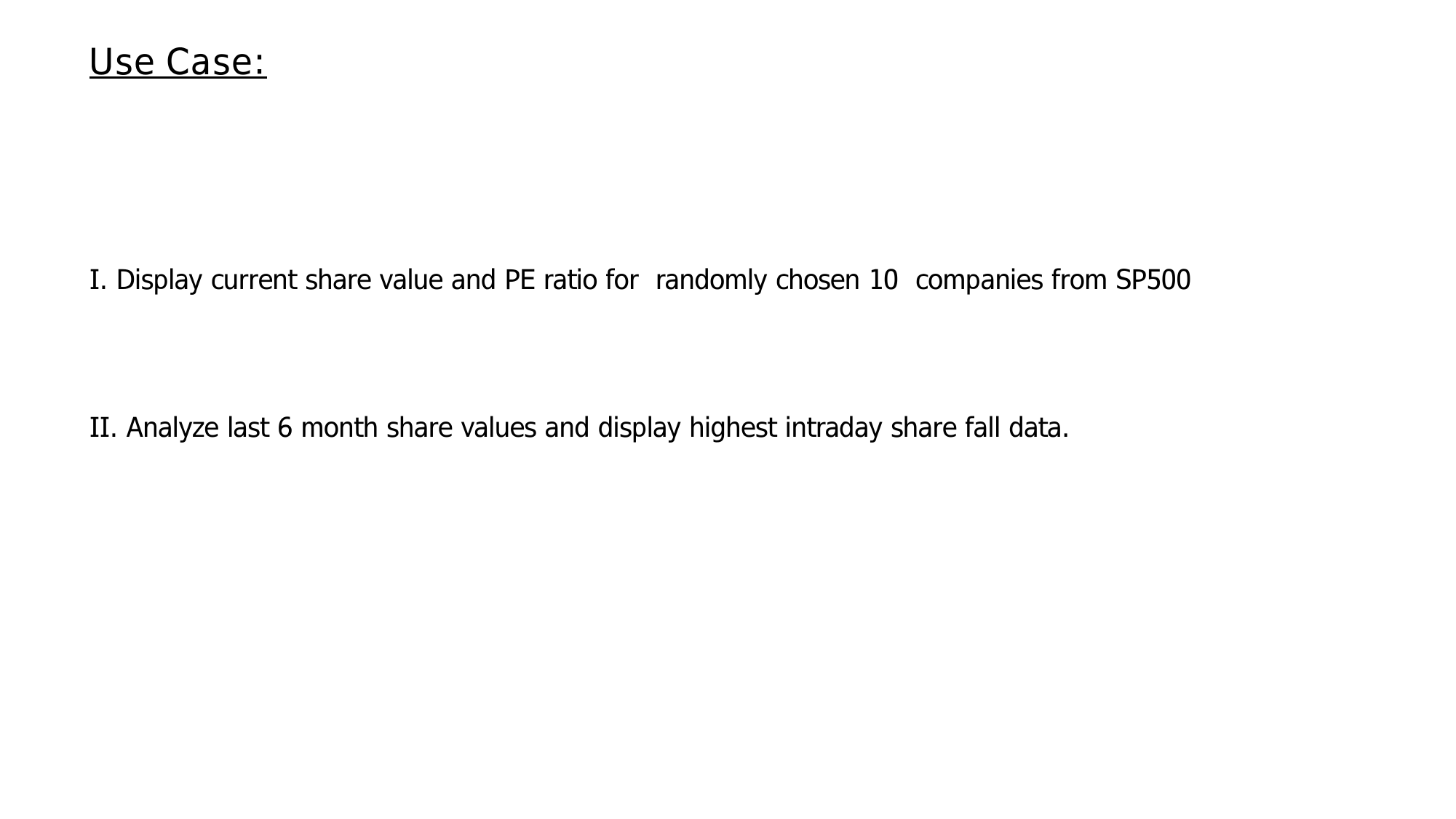

Use Case:
I. Display current share value and PE ratio for  randomly chosen 10  companies from SP500
II. Analyze last 6 month share values and display highest intraday share fall data.